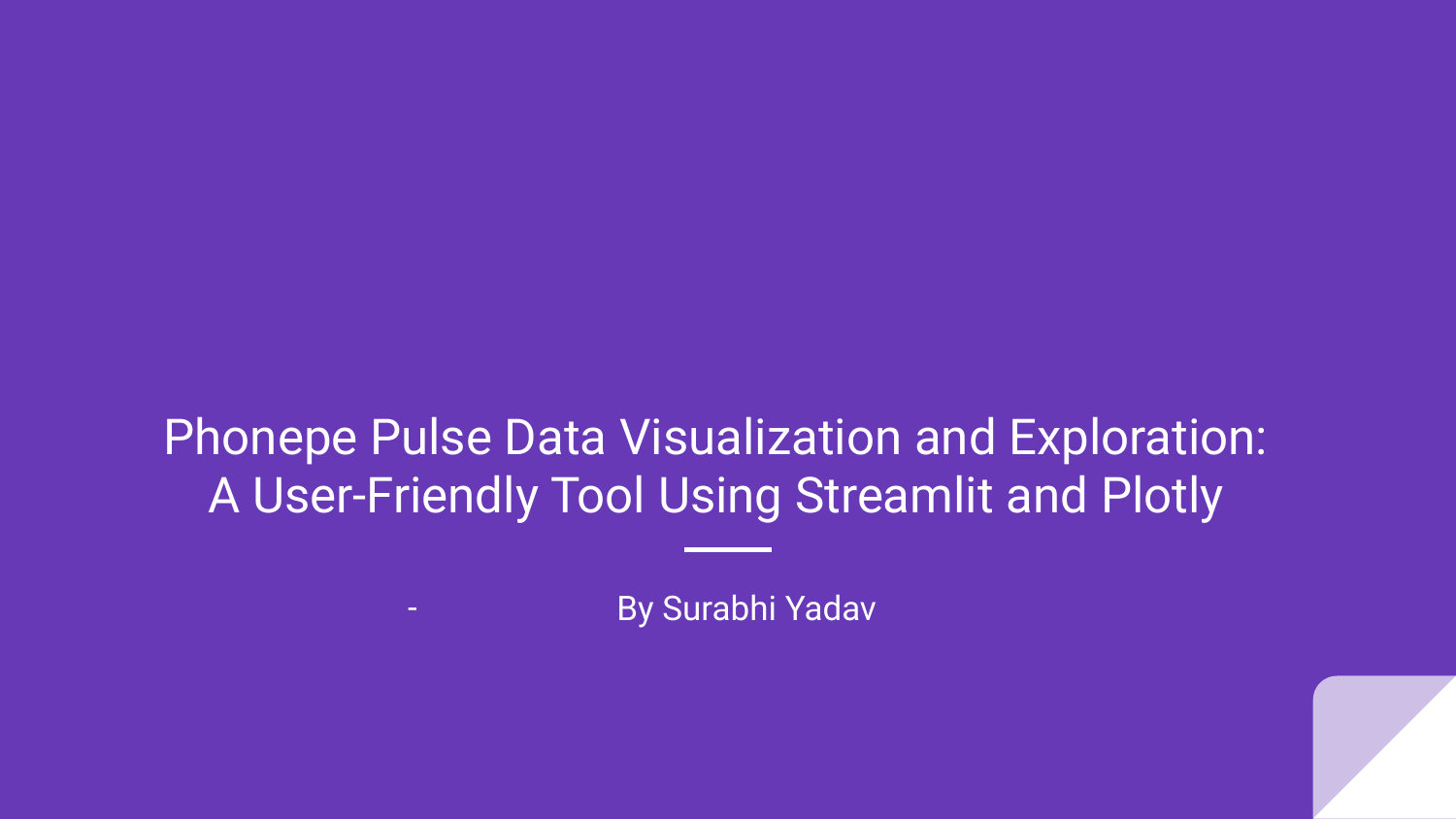

# Phonepe Pulse Data Visualization and Exploration:
A User-Friendly Tool Using Streamlit and Plotly
By Surabhi Yadav